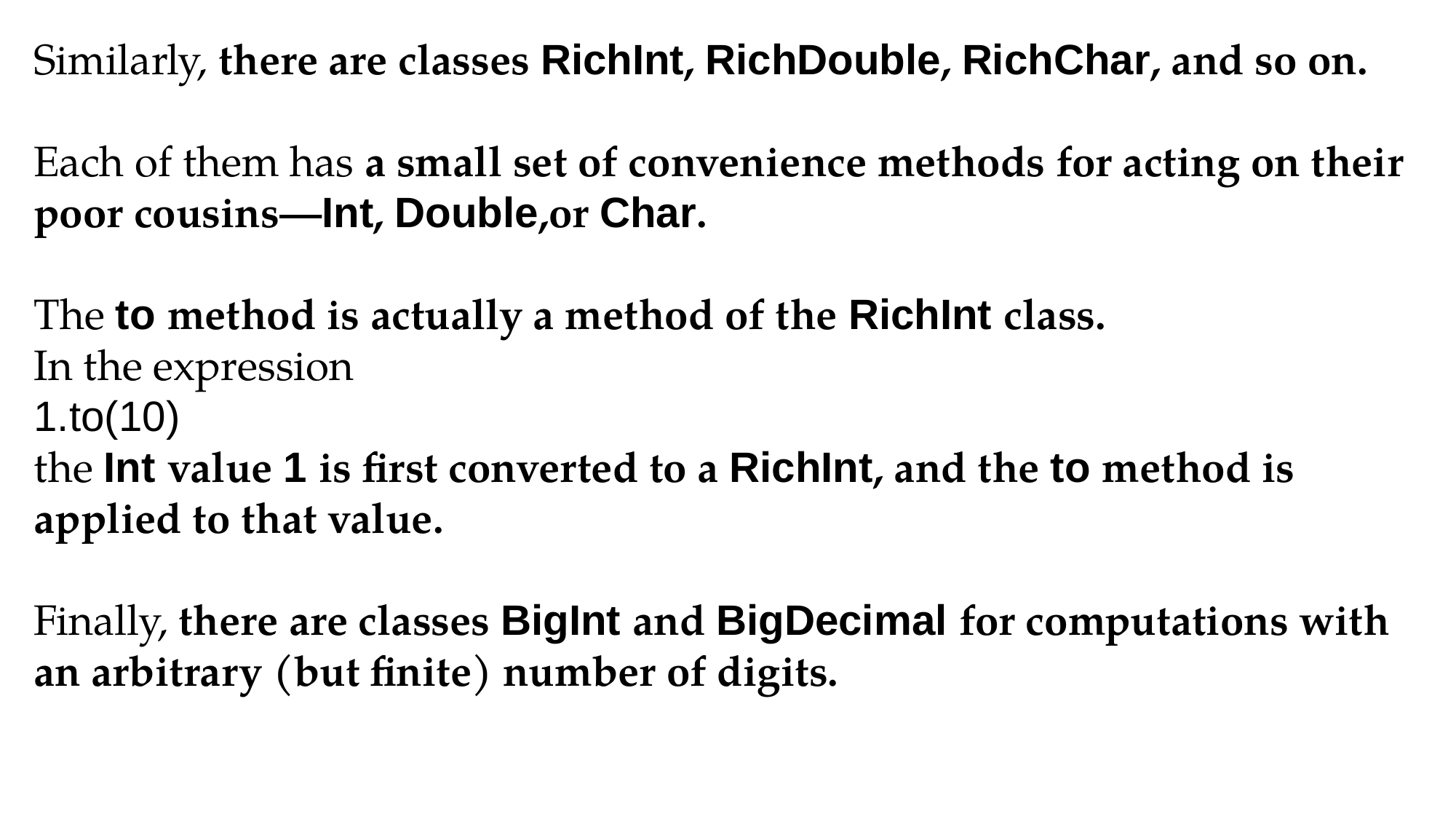

Similarly, there are classes RichInt, RichDouble, RichChar, and so on.

Each of them has a small set of convenience methods for acting on their poor cousins—Int, Double,or Char.

The to method is actually a method of the RichInt class.
In the expression
1.to(10)
the Int value 1 is first converted to a RichInt, and the to method is applied to that value.

Finally, there are classes BigInt and BigDecimal for computations with an arbitrary (but finite) number of digits.